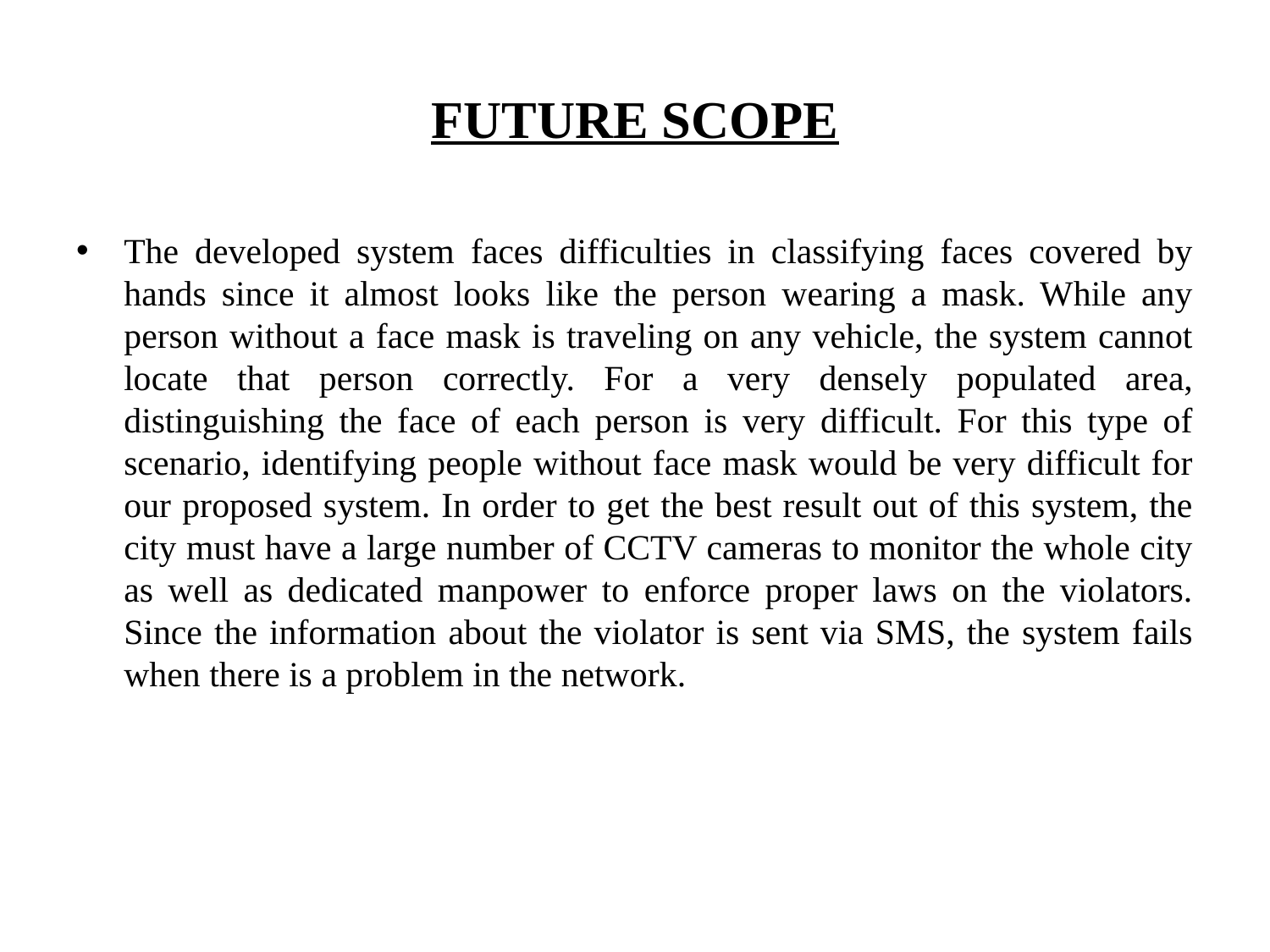

# FUTURE SCOPE
The developed system faces difficulties in classifying faces covered by hands since it almost looks like the person wearing a mask. While any person without a face mask is traveling on any vehicle, the system cannot locate that person correctly. For a very densely populated area, distinguishing the face of each person is very difficult. For this type of scenario, identifying people without face mask would be very difficult for our proposed system. In order to get the best result out of this system, the city must have a large number of CCTV cameras to monitor the whole city as well as dedicated manpower to enforce proper laws on the violators. Since the information about the violator is sent via SMS, the system fails when there is a problem in the network.